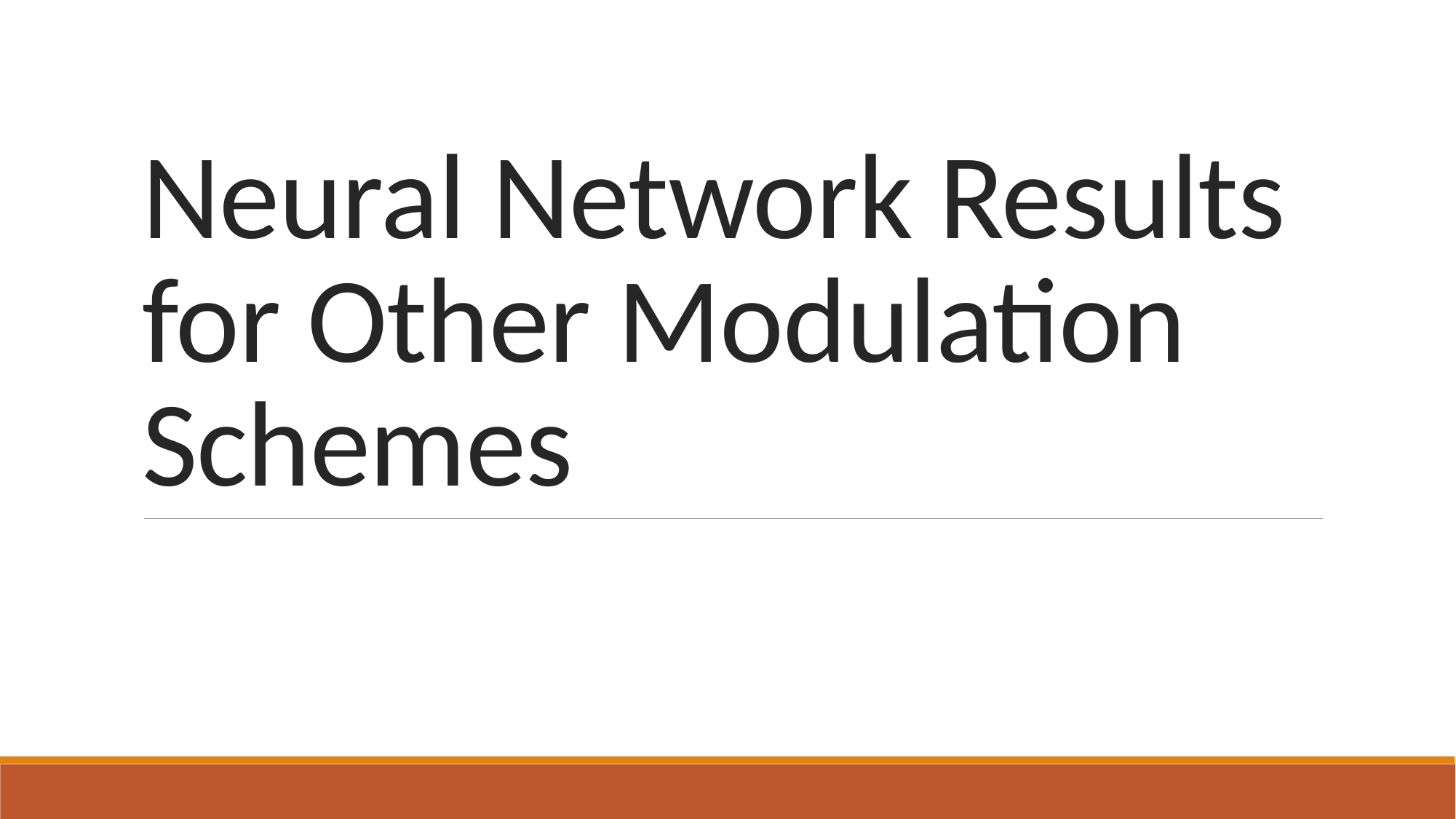

# Neural Network Results for Other Modulation Schemes